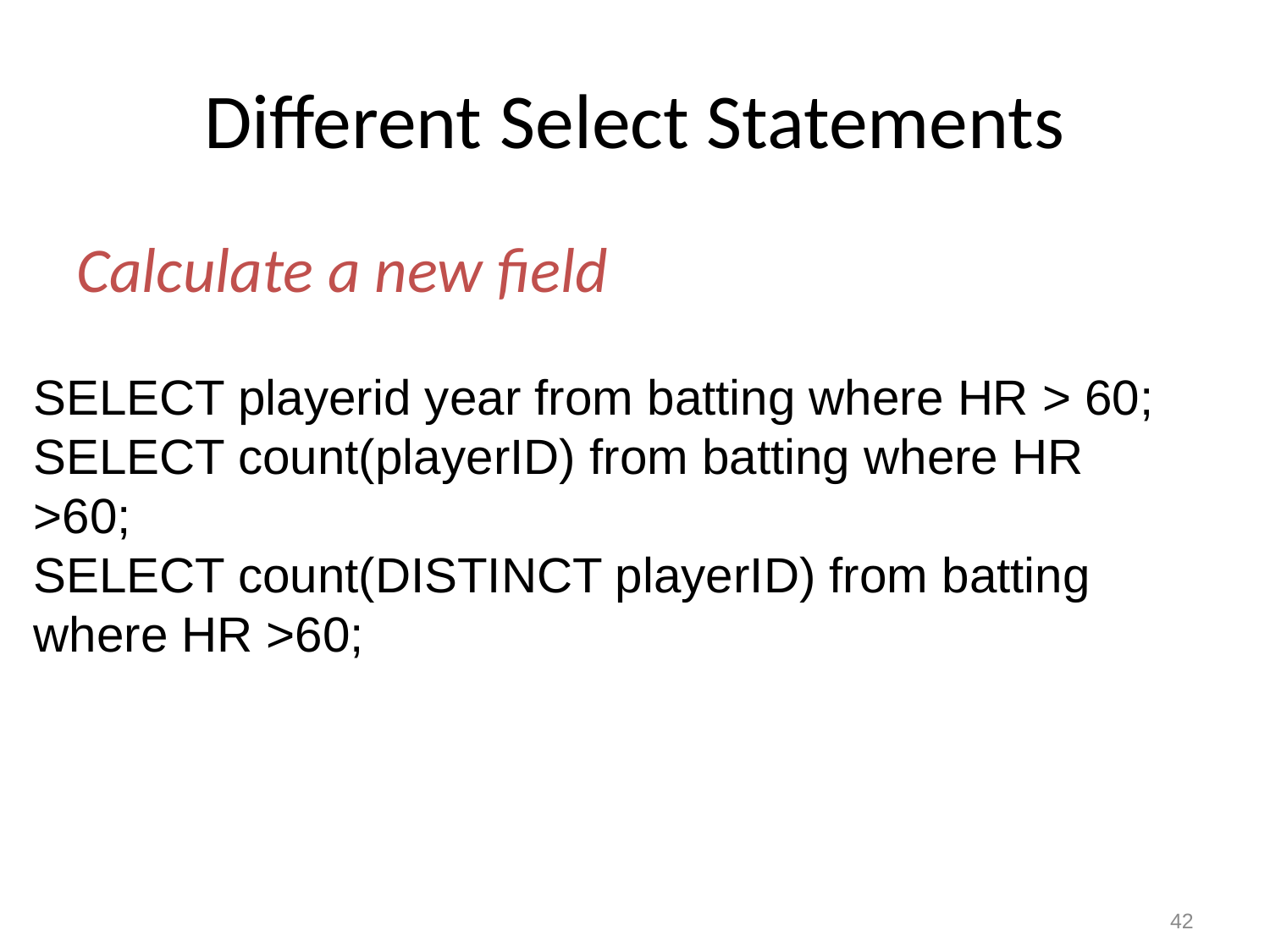

# Different Select Statements
Calculate a new field

SELECT playerid year from batting where HR > 60;
SELECT count(playerID) from batting where HR >60;
SELECT count(DISTINCT playerID) from batting where HR >60;

42